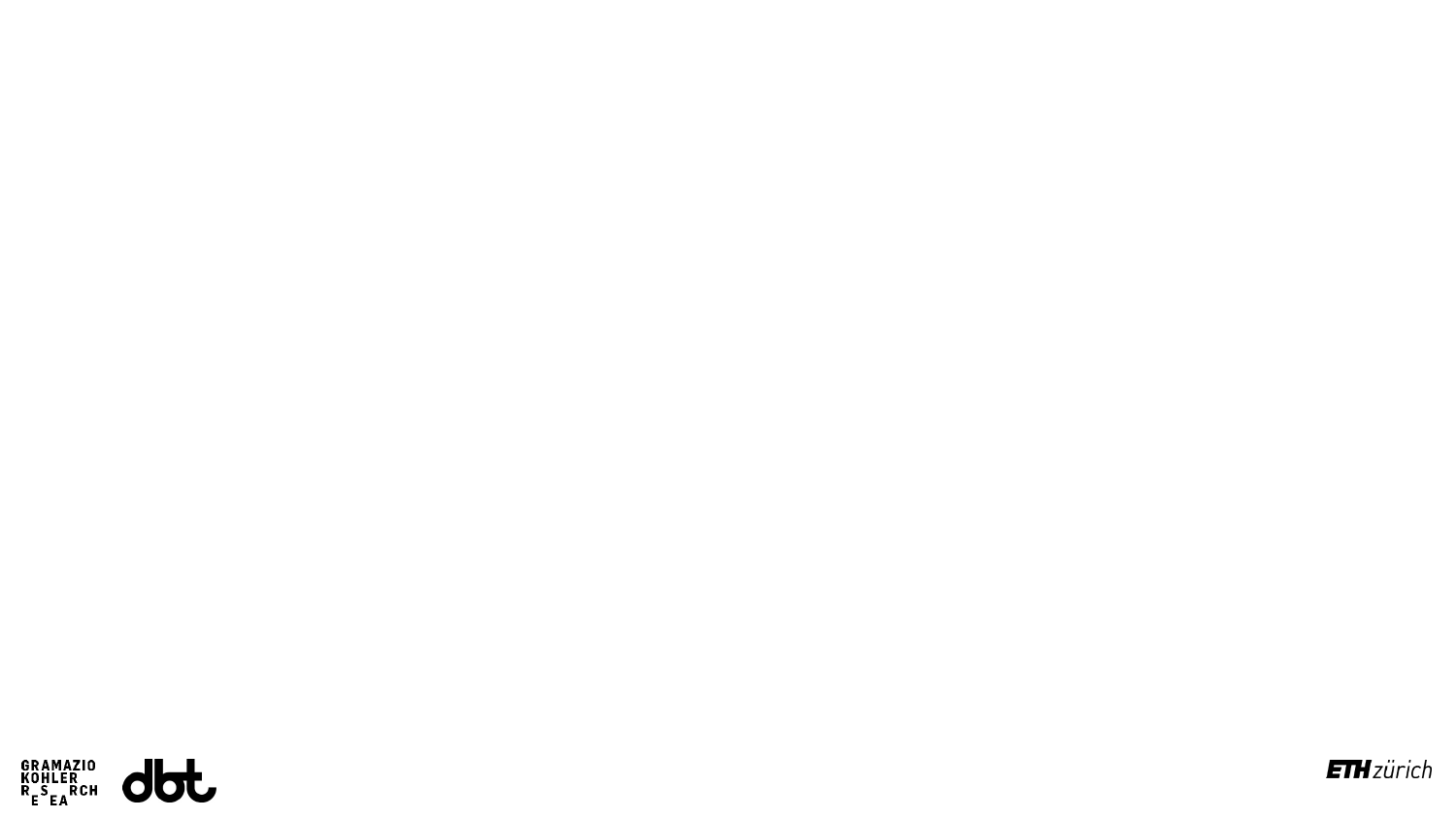

drawing our first lines with a robot